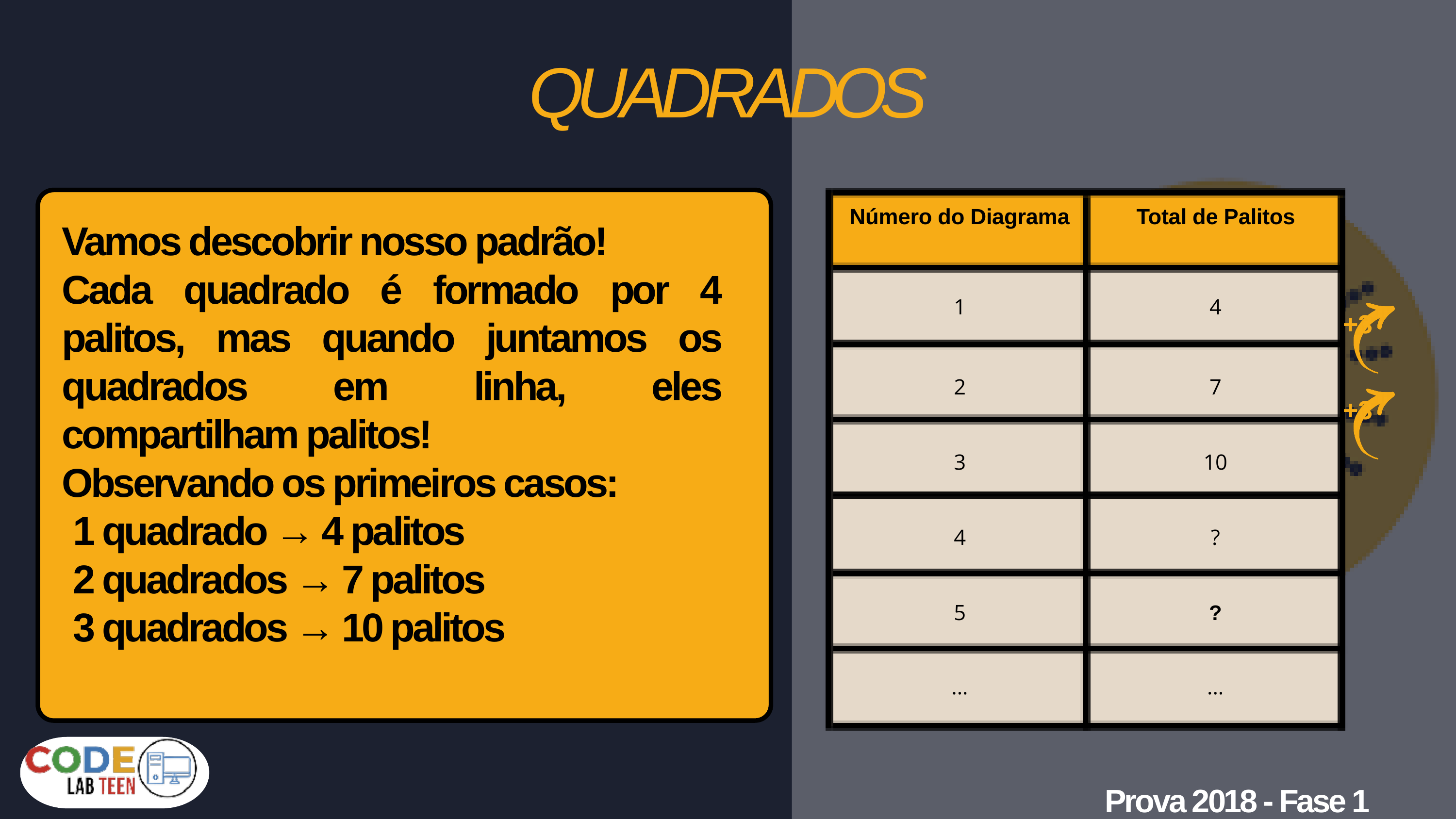

QUADRADOS

Número do Diagrama
Total de Palitos
1
4

2
7
3
10

4
?
5
?
...
...

Vamos descobrir nosso padrão!
Cada quadrado é formado por 4 palitos, mas quando juntamos os quadrados em linha, eles compartilham palitos!
Observando os primeiros casos:
 1 quadrado → 4 palitos
 2 quadrados → 7 palitos
 3 quadrados → 10 palitos

+3

+3

Prova 2018 - Fase 1